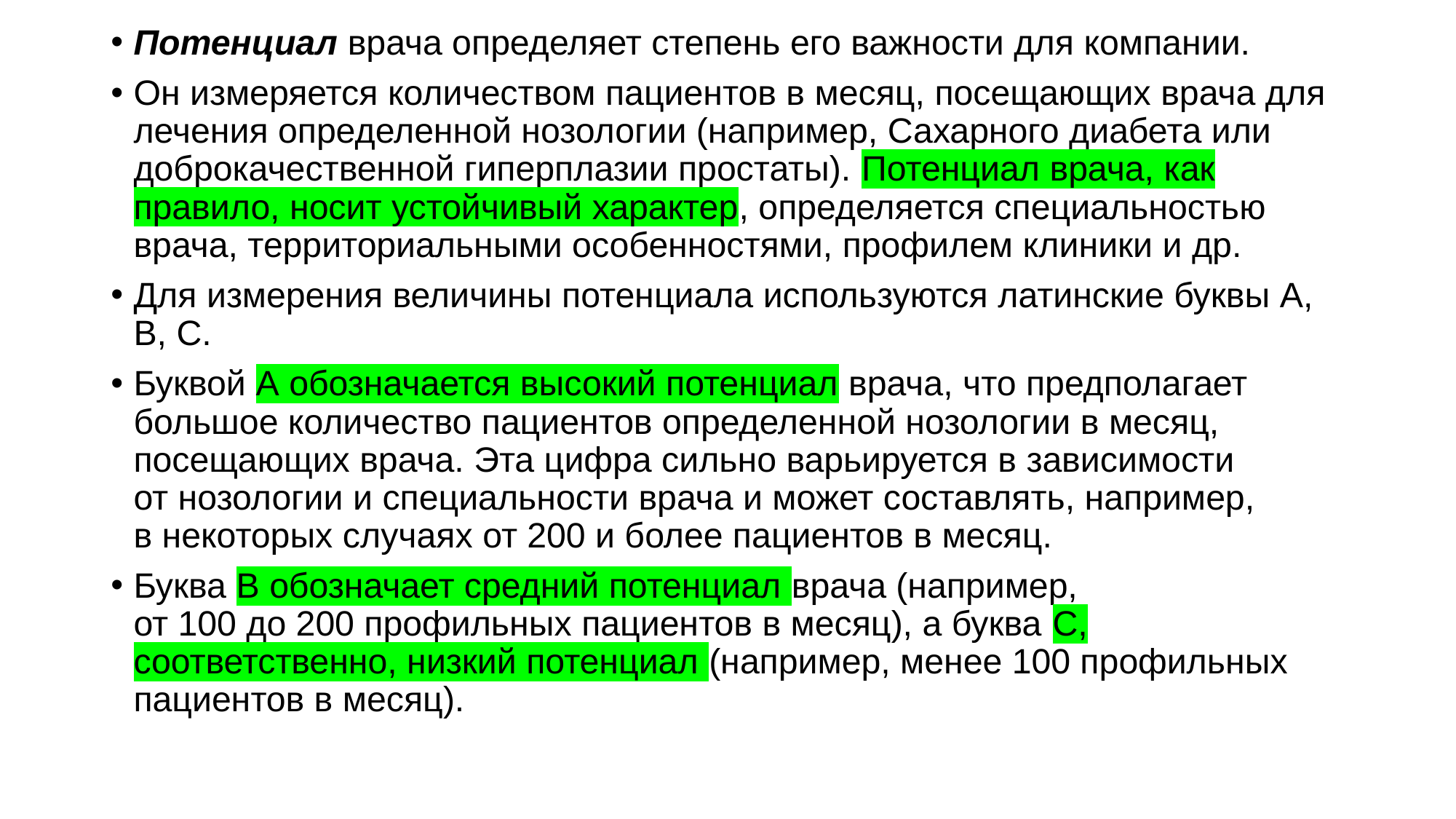

Потенциал врача определяет степень его важности для компании.
Он измеряется количеством пациентов в месяц, посещающих врача для лечения определенной нозологии (например, Сахарного диабета или доброкачественной гиперплазии простаты). Потенциал врача, как правило, носит устойчивый характер, определяется специальностью врача, территориальными особенностями, профилем клиники и др.
Для измерения величины потенциала используются латинские буквы А, В, С.
Буквой А обозначается высокий потенциал врача, что предполагает большое количество пациентов определенной нозологии в месяц, посещающих врача. Эта цифра сильно варьируется в зависимости от нозологии и специальности врача и может составлять, например, в некоторых случаях от 200 и более пациентов в месяц.
Буква В обозначает средний потенциал врача (например, от 100 до 200 профильных пациентов в месяц), а буква С, соответственно, низкий потенциал (например, менее 100 профильных пациентов в месяц).